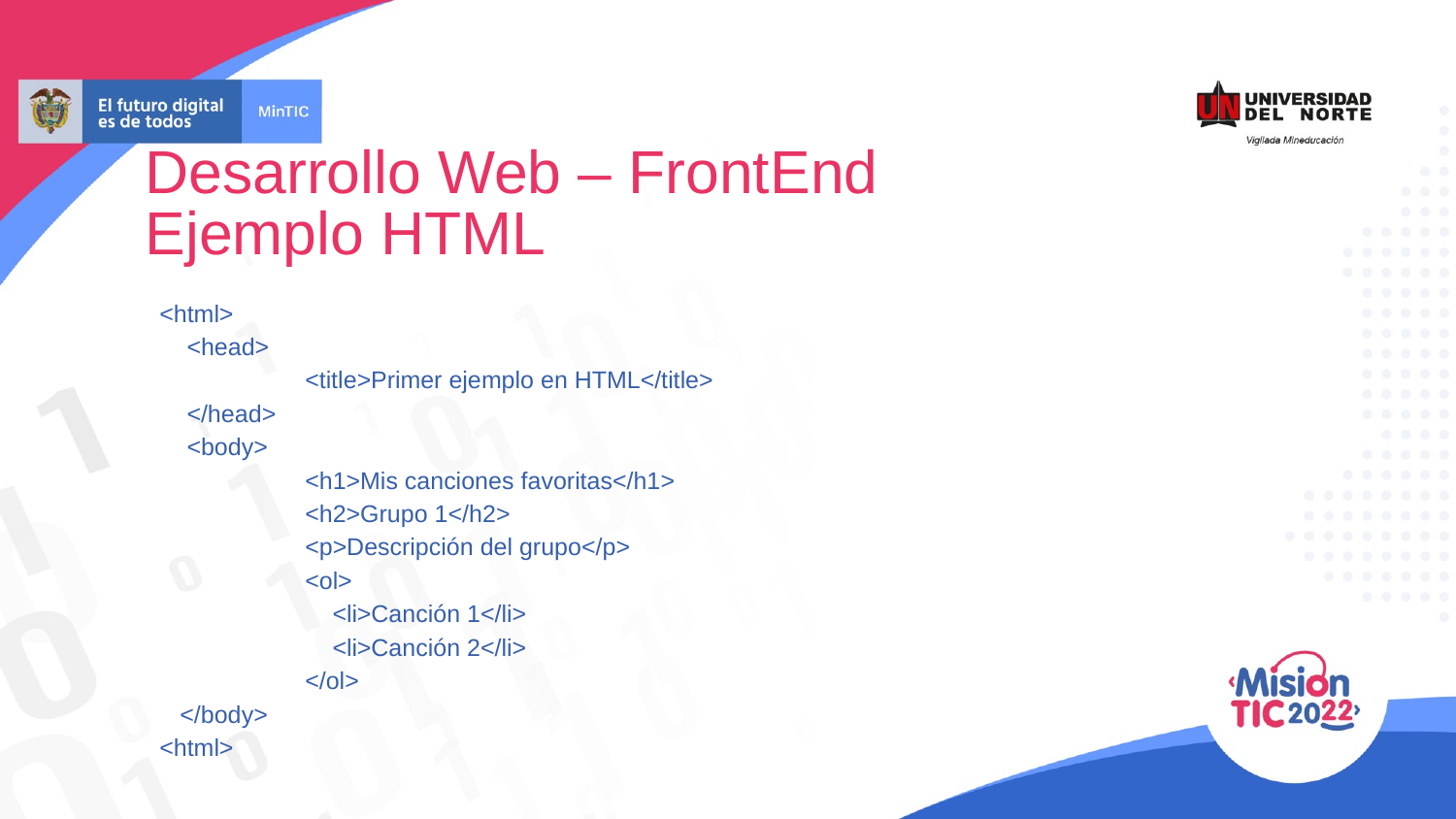

Desarrollo Web – FrontEnd
Ejemplo HTML
<html>
    <head>
	<title>Primer ejemplo en HTML</title>
    </head>
    <body>
	<h1>Mis canciones favoritas</h1>
	<h2>Grupo 1</h2>
	<p>Descripción del grupo</p>
	<ol>
	    <li>Canción 1</li>
	    <li>Canción 2</li>
	</ol>
   </body>
<html>